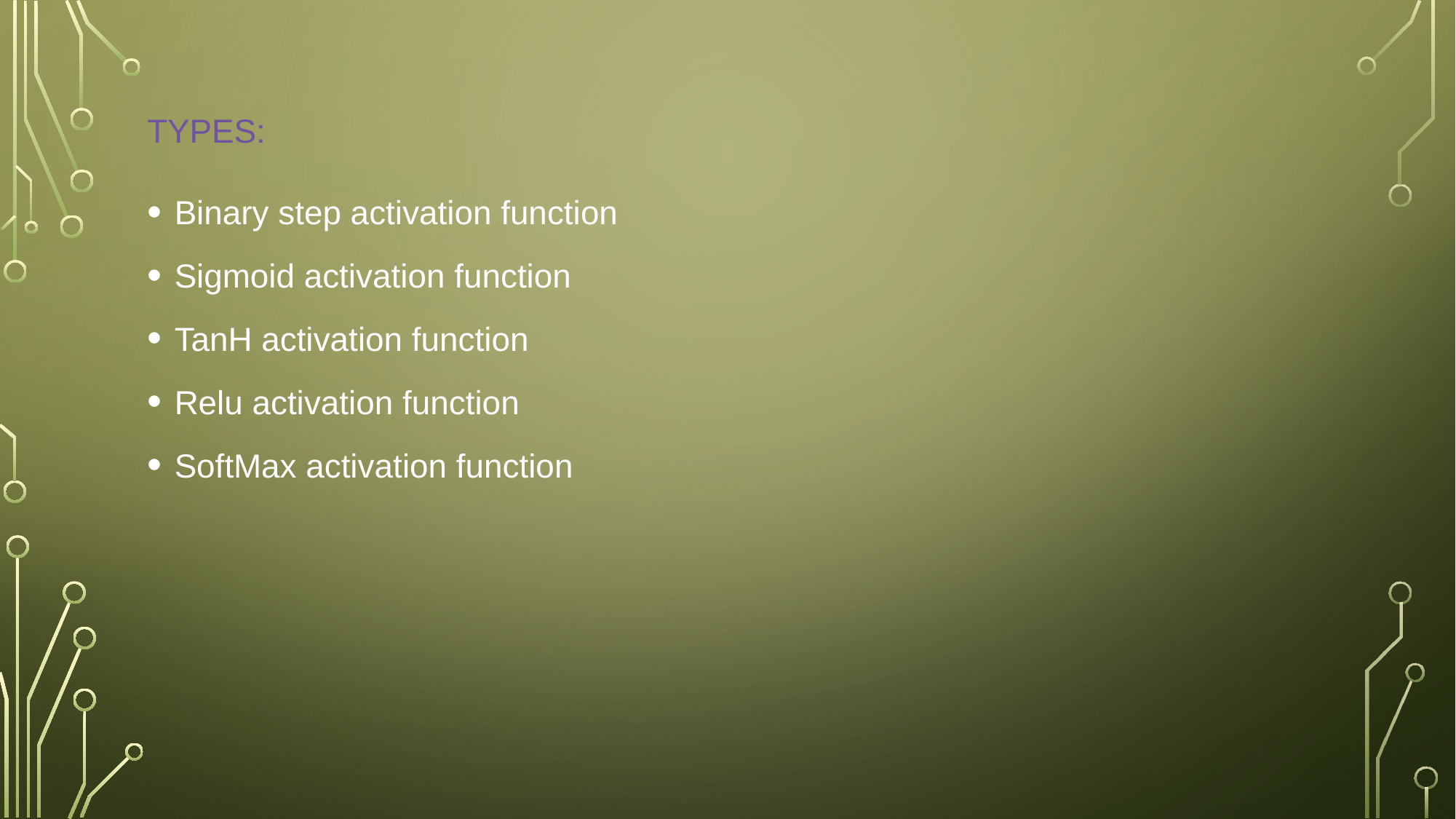

# Types:
Binary step activation function
Sigmoid activation function
TanH activation function
Relu activation function
SoftMax activation function